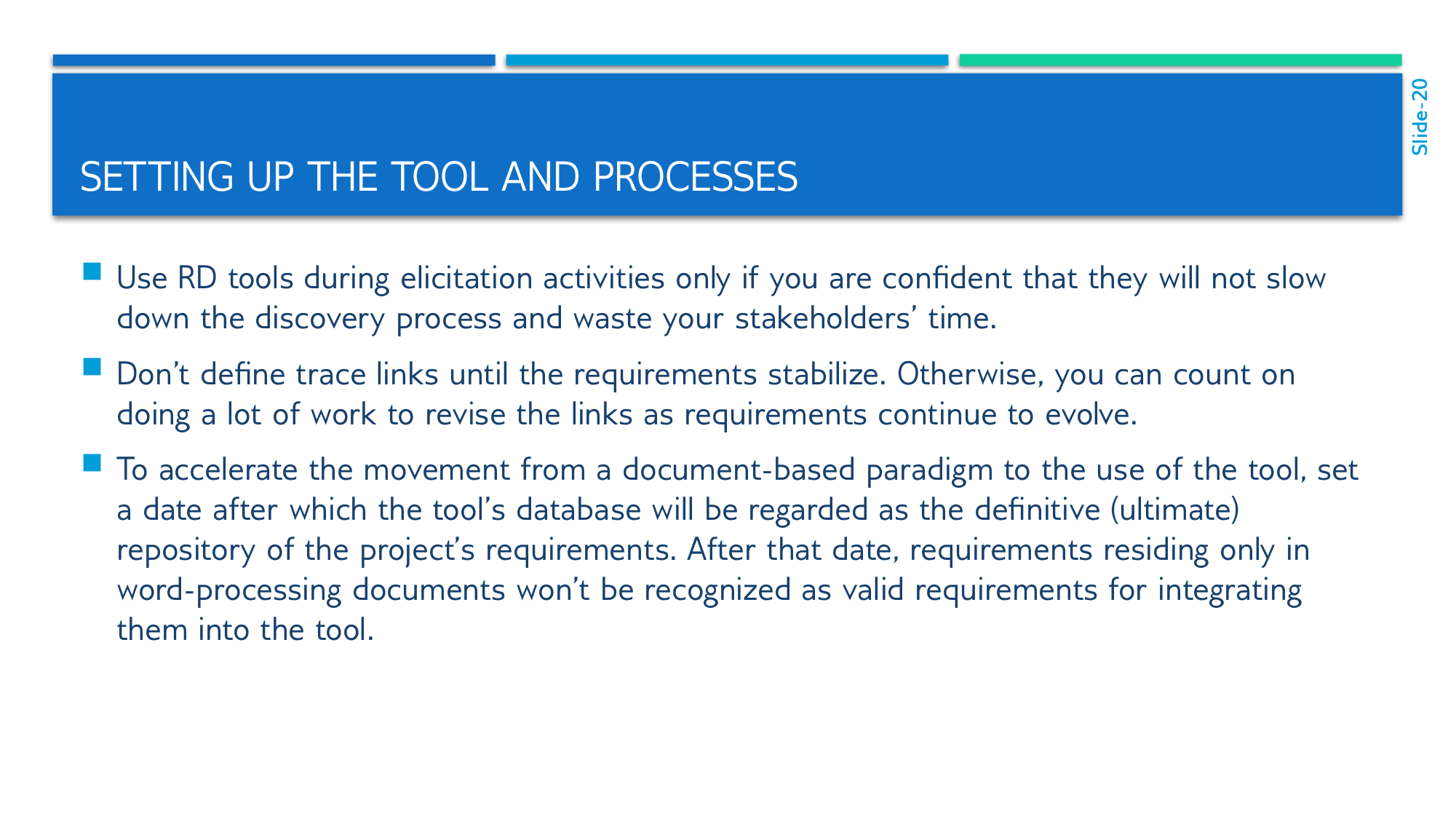

Slide-20
# Setting up the tool and processes
Use RD tools during elicitation activities only if you are confident that they will not slow down the discovery process and waste your stakeholders’ time.
Don’t define trace links until the requirements stabilize. Otherwise, you can count on doing a lot of work to revise the links as requirements continue to evolve.
To accelerate the movement from a document-based paradigm to the use of the tool, set a date after which the tool’s database will be regarded as the definitive (ultimate) repository of the project’s requirements. After that date, requirements residing only in word-processing documents won’t be recognized as valid requirements for integrating them into the tool.